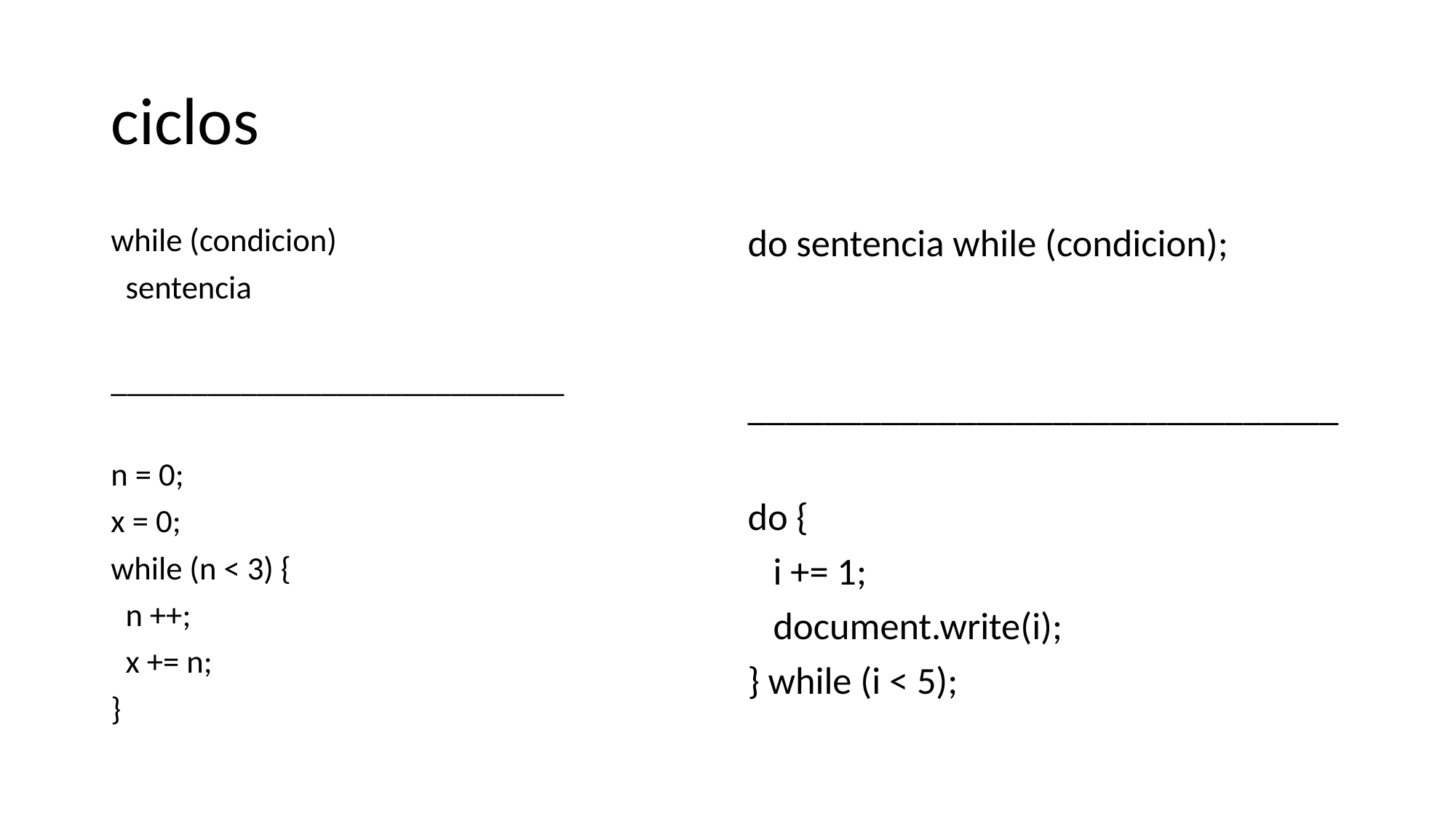

# ciclos
while (condicion)
  sentencia

____________________________

n = 0;
x = 0;
while (n < 3) {
  n ++;
  x += n;
}
do sentencia while (condicion);

_______________________________

do {
   i += 1;
   document.write(i);
} while (i < 5);